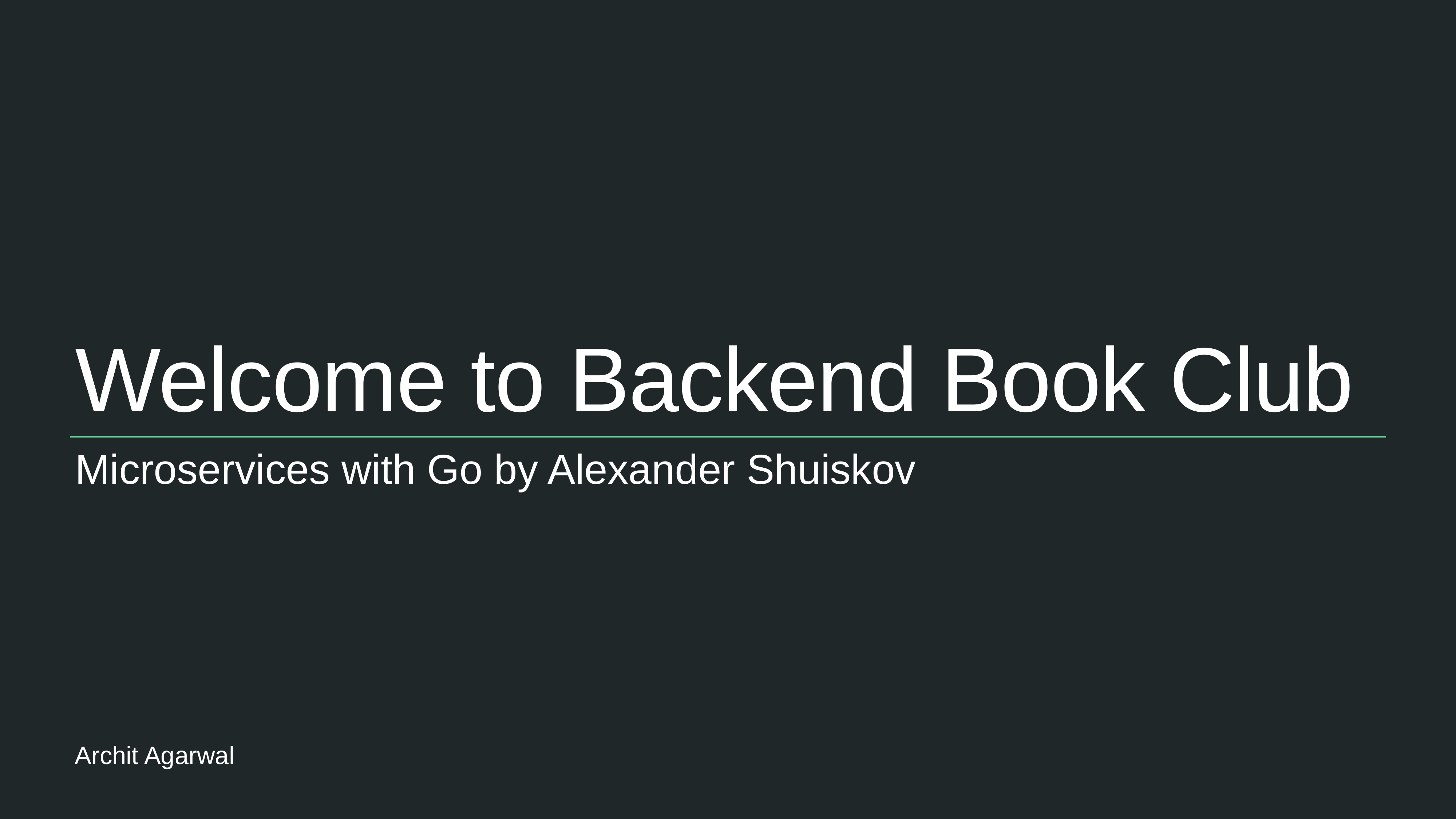

# Welcome to Backend Book Club

Microservices with Go by Alexander Shuiskov
Archit Agarwal